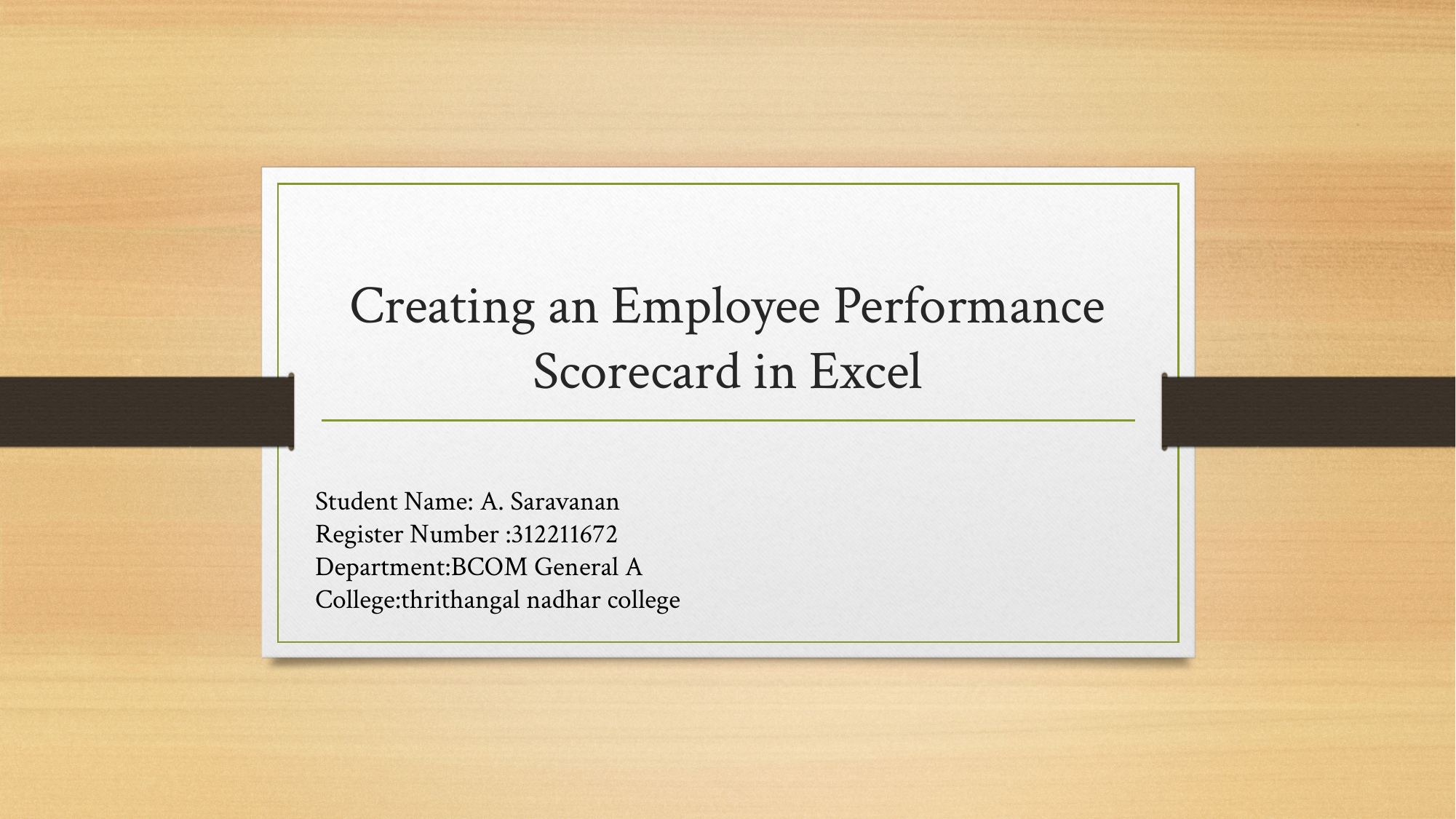

# Creating an Employee Performance Scorecard in Excel
Student Name: A. Saravanan
Register Number :312211672
Department:BCOM General A
College:thrithangal nadhar college